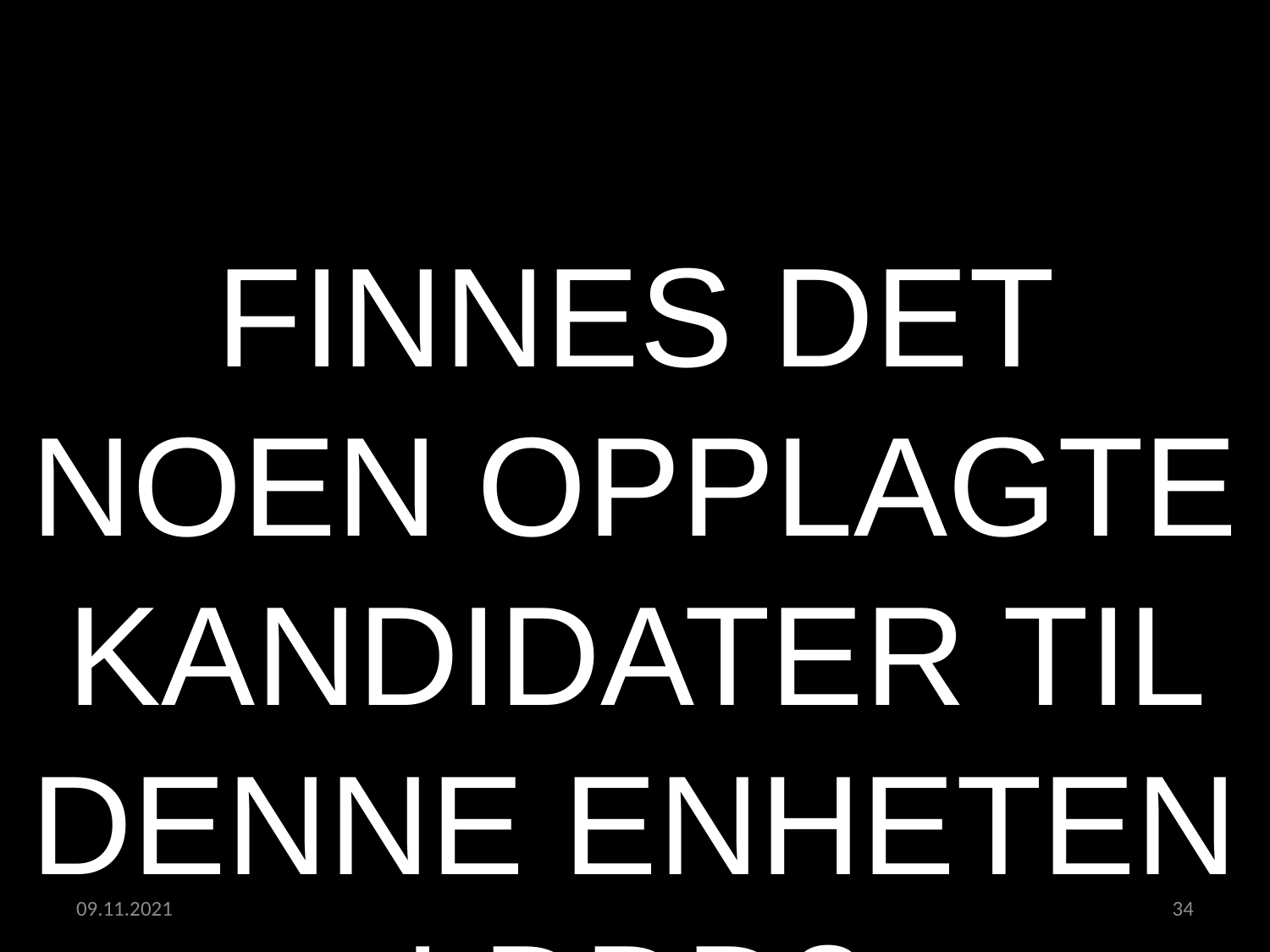

FINNES DET NOEN OPPLAGTE KANDIDATER TIL DENNE ENHETEN I DDD?
09.11.2021
34